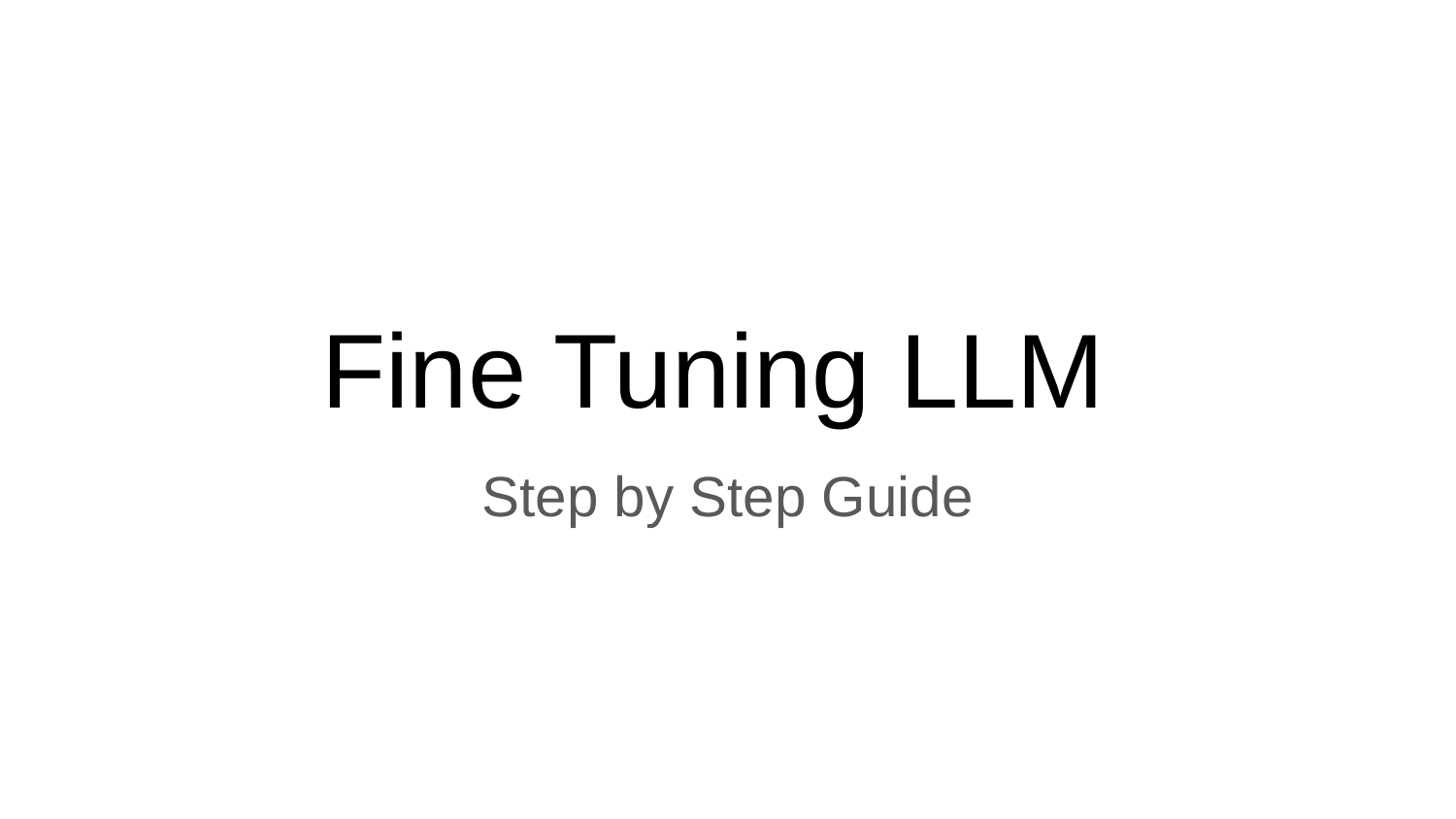

# Fine Tuning LLM
Step by Step Guide